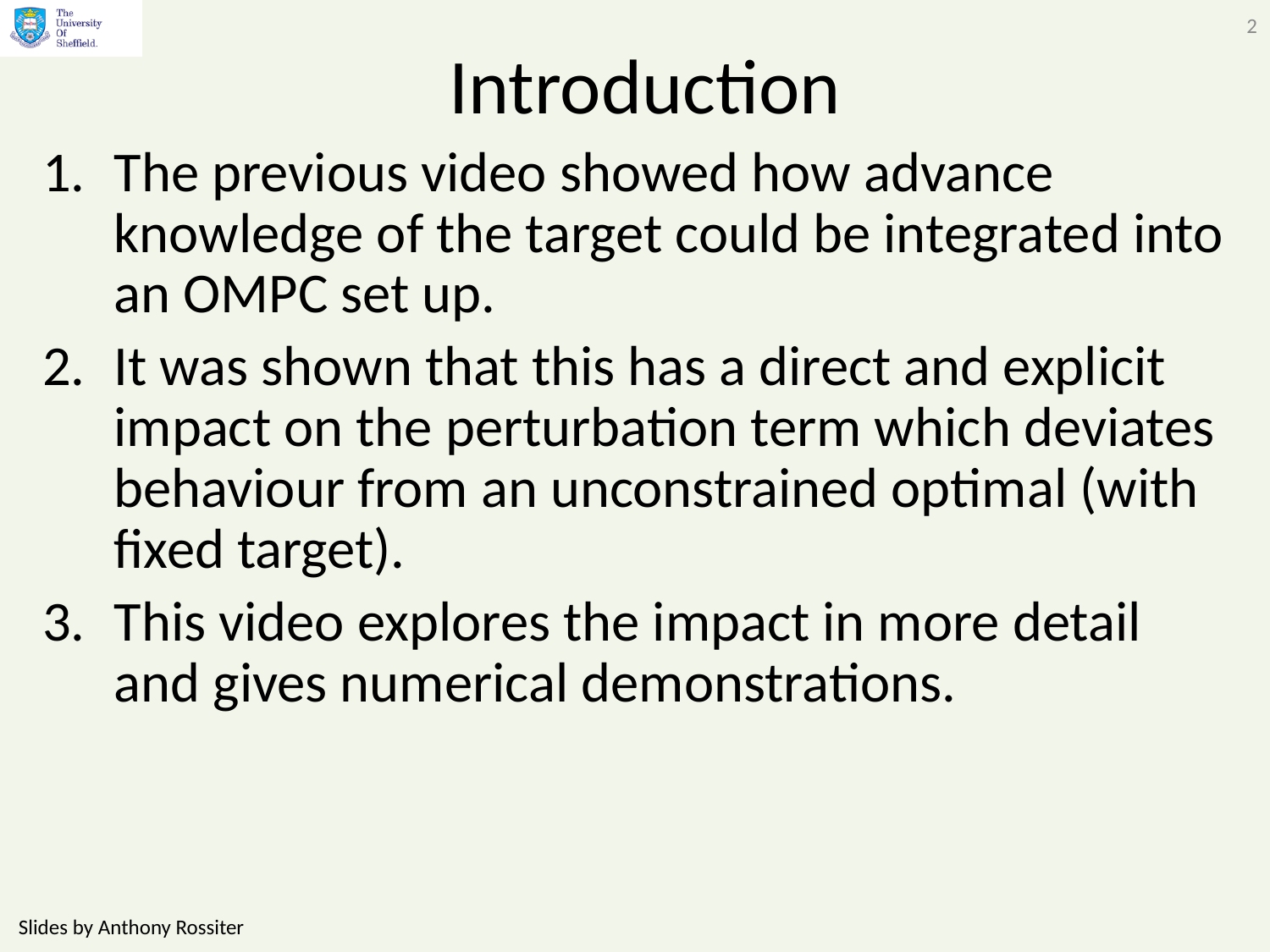

2
# Introduction
The previous video showed how advance knowledge of the target could be integrated into an OMPC set up.
It was shown that this has a direct and explicit impact on the perturbation term which deviates behaviour from an unconstrained optimal (with fixed target).
This video explores the impact in more detail and gives numerical demonstrations.
Slides by Anthony Rossiter